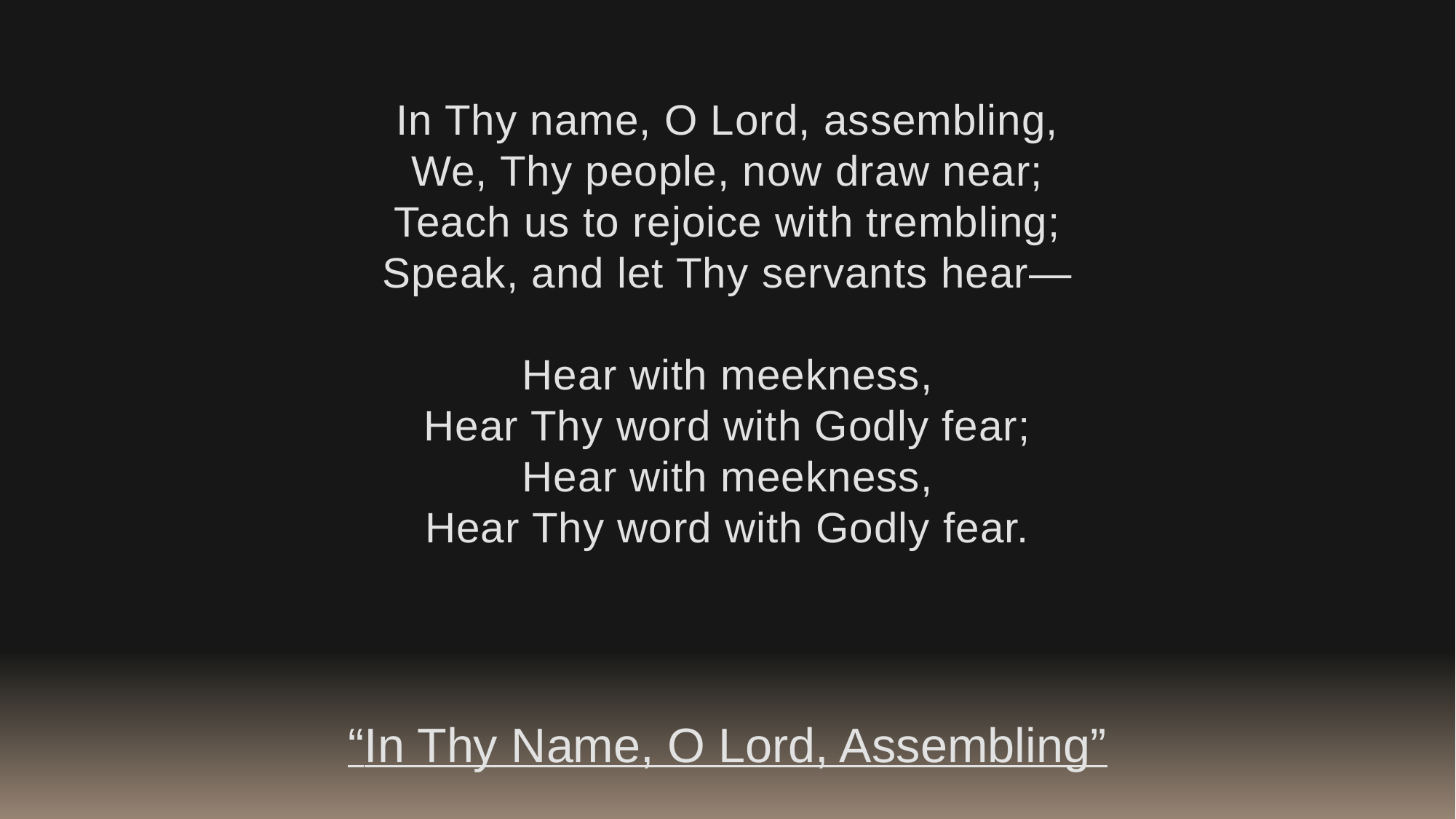

In Thy name, O Lord, assembling,
We, Thy people, now draw near;
Teach us to rejoice with trembling;
Speak, and let Thy servants hear—

Hear with meekness,
Hear Thy word with Godly fear;
Hear with meekness,
Hear Thy word with Godly fear.

“In Thy Name, O Lord, Assembling”